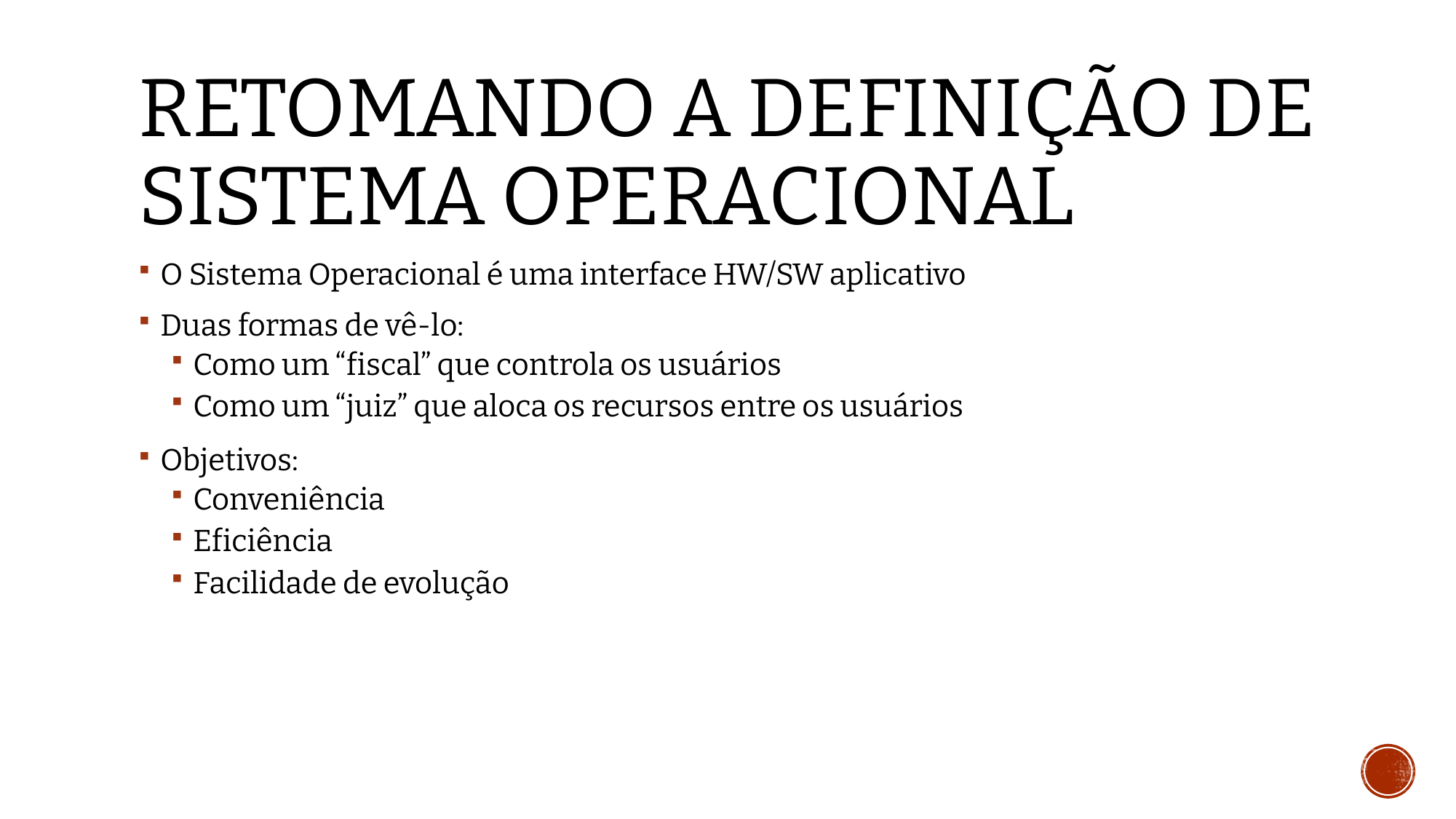

# Retomando a Definição de sistema operacional
O Sistema Operacional é uma interface HW/SW aplicativo
Duas formas de vê-lo:
Como um “fiscal” que controla os usuários
Como um “juiz” que aloca os recursos entre os usuários
Objetivos:
Conveniência
Eficiência
Facilidade de evolução